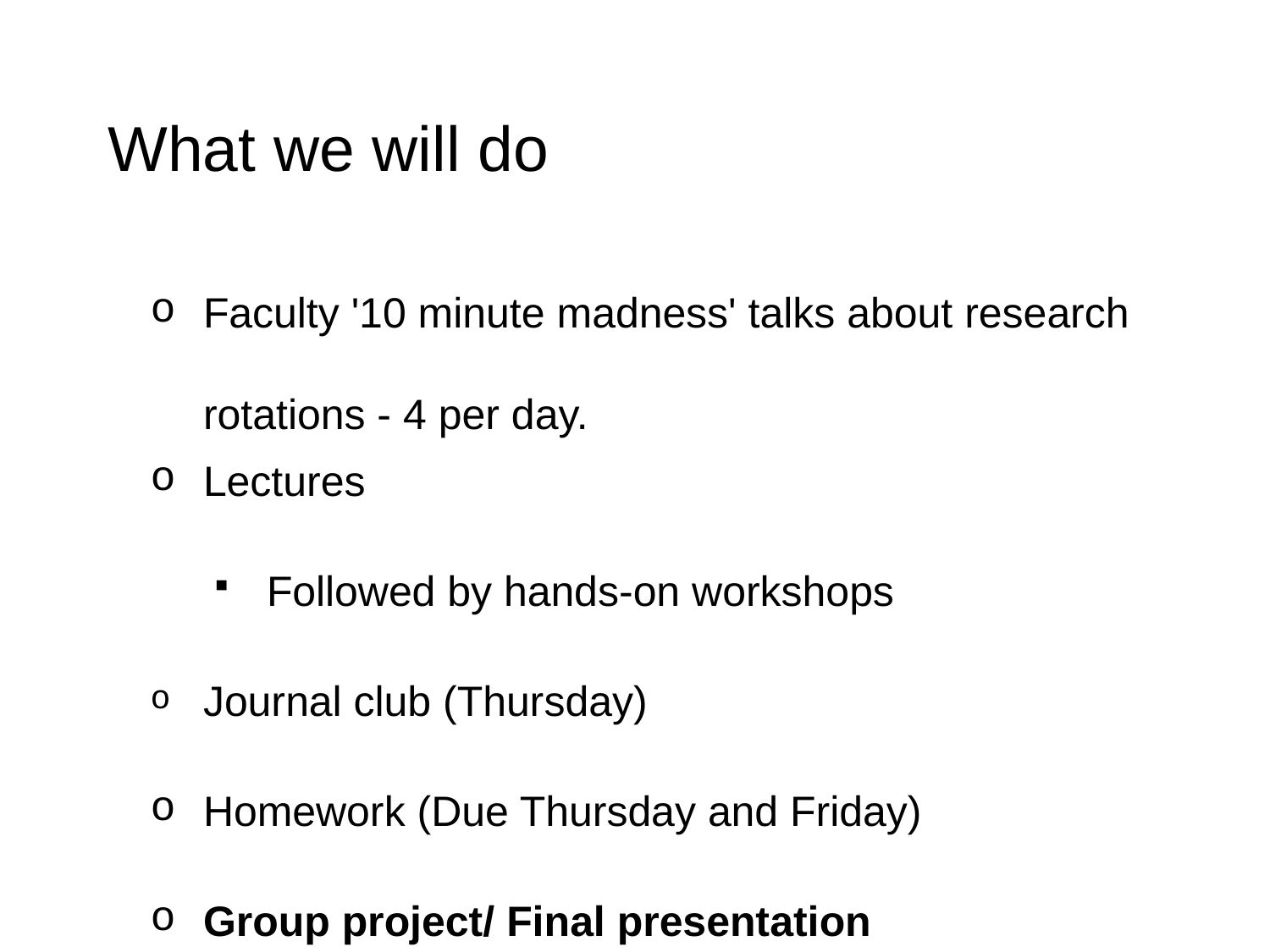

# What we will do
Faculty '10 minute madness' talks about research rotations - 4 per day.
Lectures
Followed by hands-on workshops
Journal club (Thursday)
Homework (Due Thursday and Friday)
Group project/ Final presentation